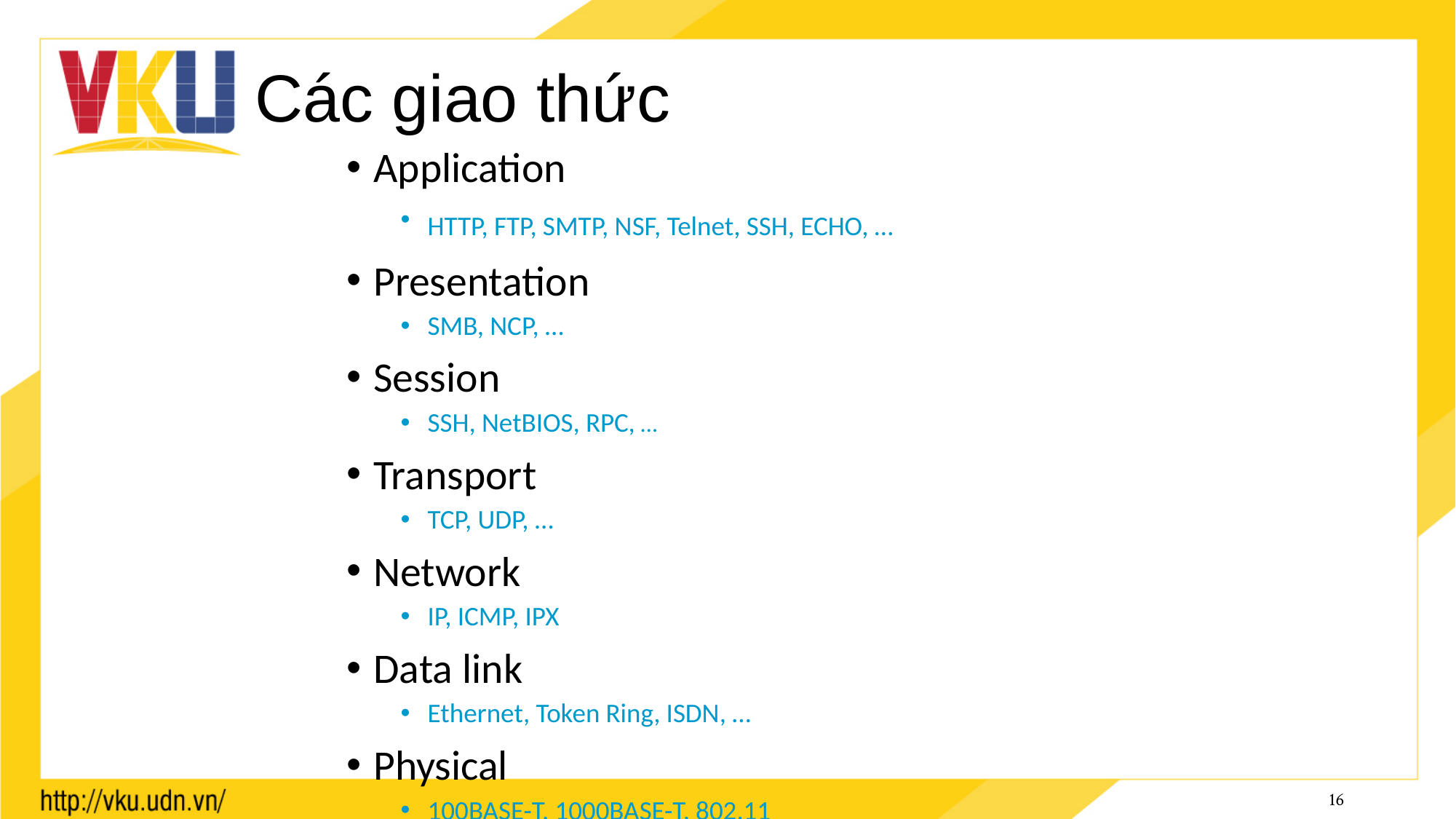

# Các giao thức
Application
HTTP, FTP, SMTP, NSF, Telnet, SSH, ECHO, …
Presentation
SMB, NCP, …
Session
SSH, NetBIOS, RPC, …
Transport
TCP, UDP, …
Network
IP, ICMP, IPX
Data link
Ethernet, Token Ring, ISDN, …
Physical
100BASE-T, 1000BASE-T, 802.11

16